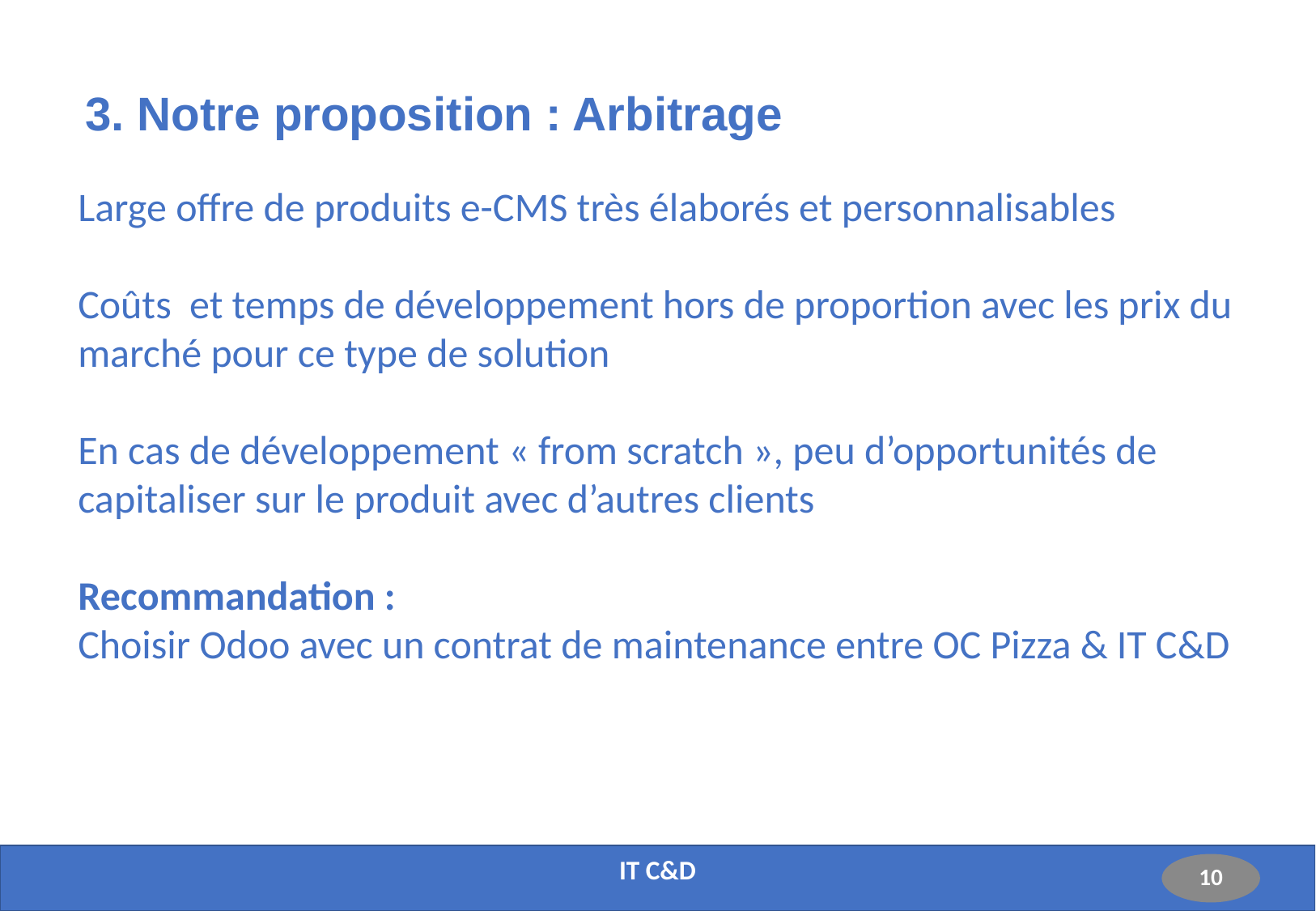

# 3. Notre proposition : Arbitrage
Large offre de produits e-CMS très élaborés et personnalisables

Coûts  et temps de développement hors de proportion avec les prix du marché pour ce type de solution

En cas de développement « from scratch », peu d’opportunités de capitaliser sur le produit avec d’autres clients

Recommandation :
Choisir Odoo avec un contrat de maintenance entre OC Pizza & IT C&D
IT C&D